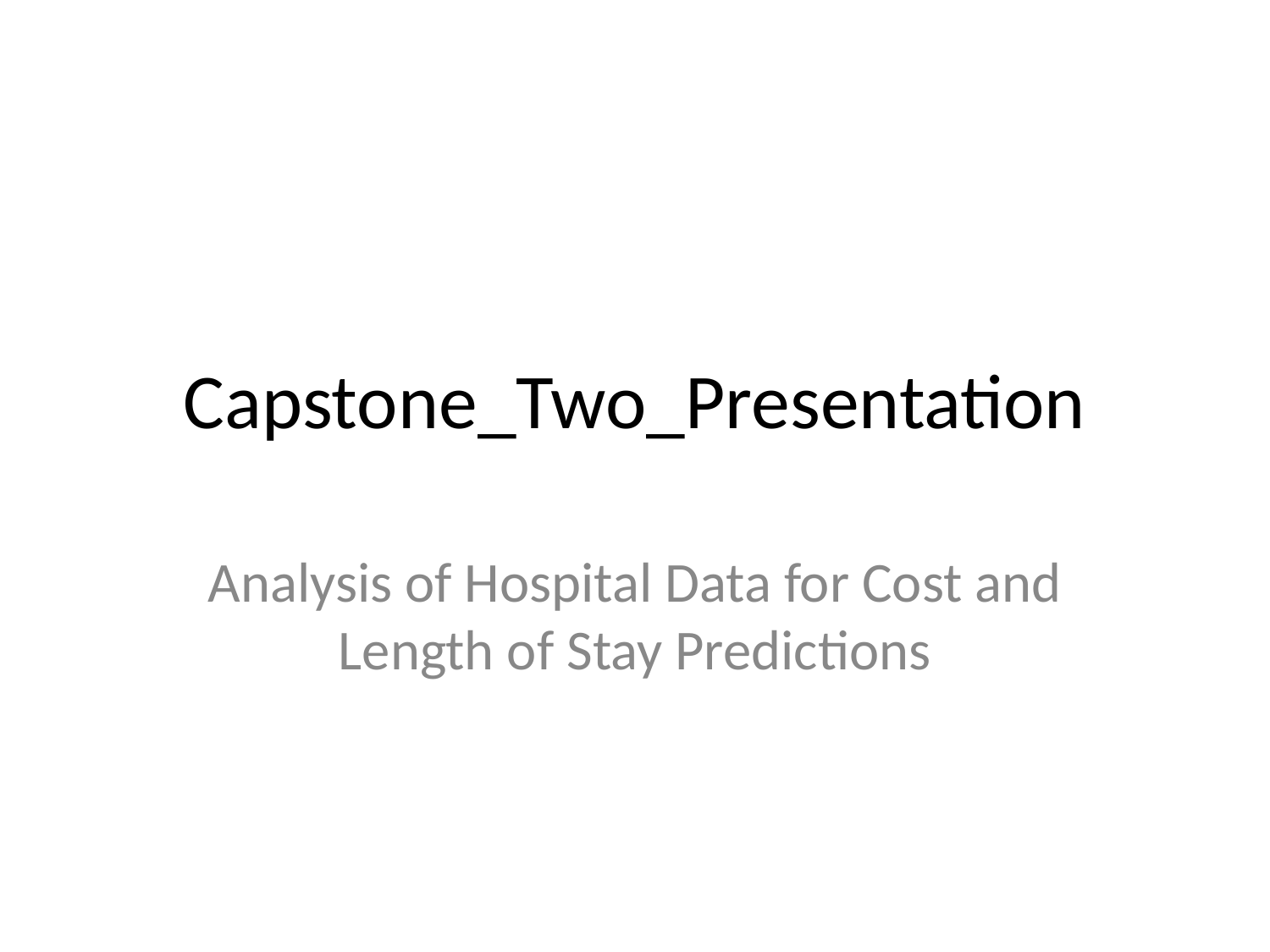

# Capstone_Two_Presentation
Analysis of Hospital Data for Cost and Length of Stay Predictions